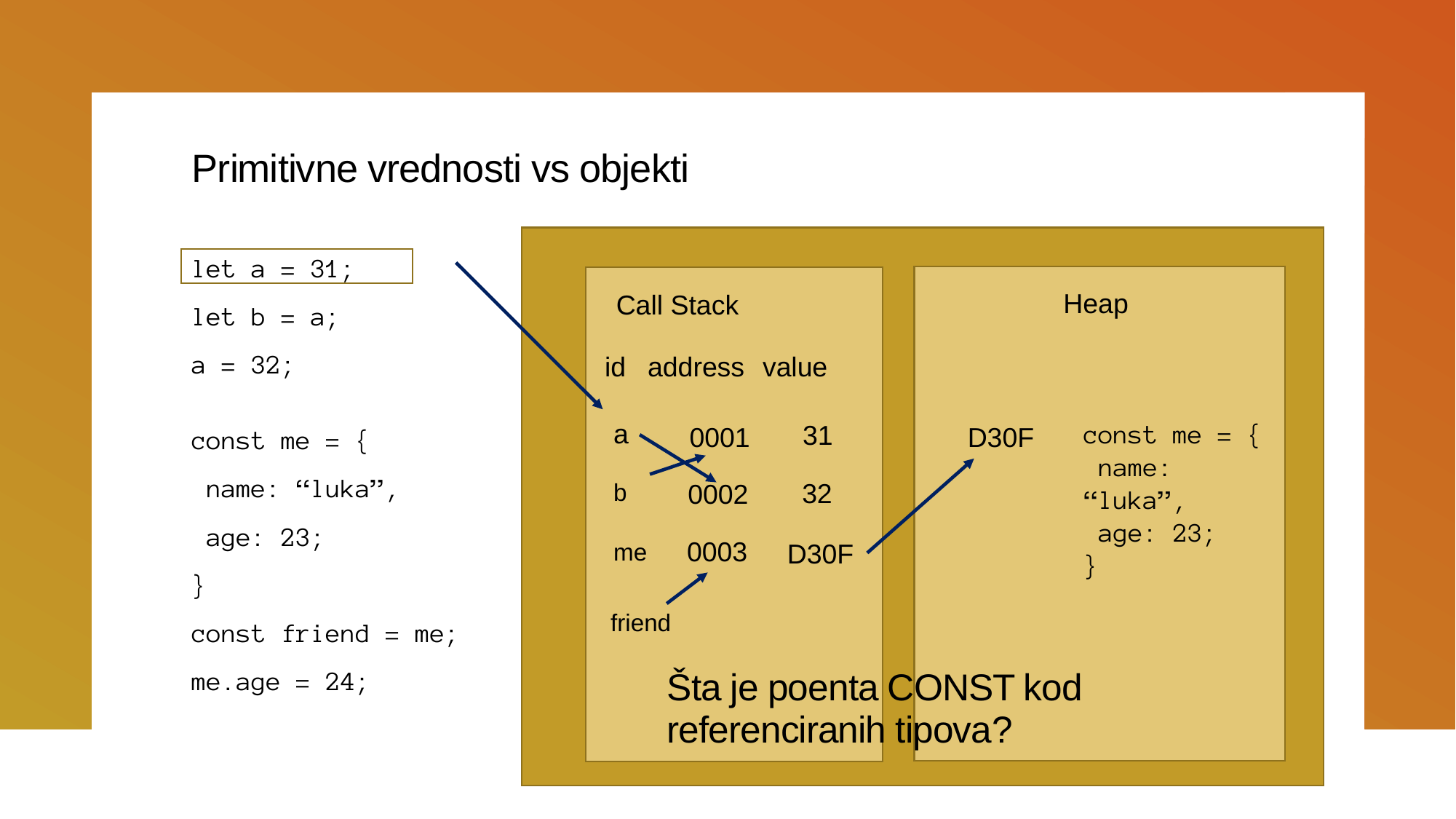

Primitivne vrednosti vs objekti

let a = 31;
let b = a;
a = 32;

Heap
Call Stack
id
address
value
const me = {
 name: “luka”,
 age: 23;
}
a
31
D30F
0001
const me = {
 name: “luka”,
 age: 23;
}
const friend = me;
me.age = 24;
32
b
0002
0003
me
D30F
friend
Šta je poenta CONST kod referenciranih tipova?